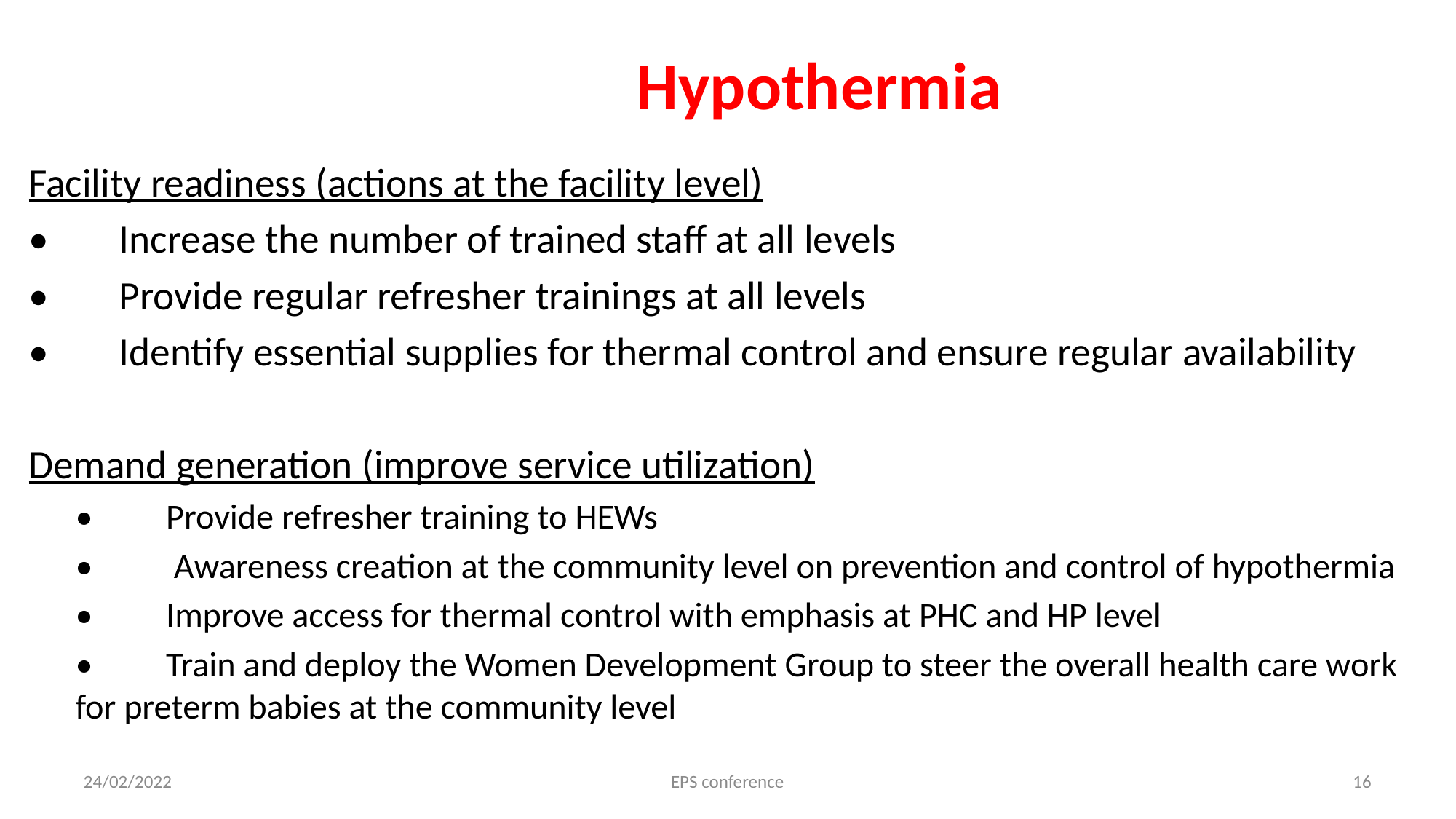

# Hypothermia
Facility readiness (actions at the facility level)
•	Increase the number of trained staff at all levels
•	Provide regular refresher trainings at all levels
•	Identify essential supplies for thermal control and ensure regular availability

Demand generation (improve service utilization)
•	Provide refresher training to HEWs
•	 Awareness creation at the community level on prevention and control of hypothermia
•	Improve access for thermal control with emphasis at PHC and HP level
•	Train and deploy the Women Development Group to steer the overall health care work for preterm babies at the community level

24/02/2022
EPS conference
16